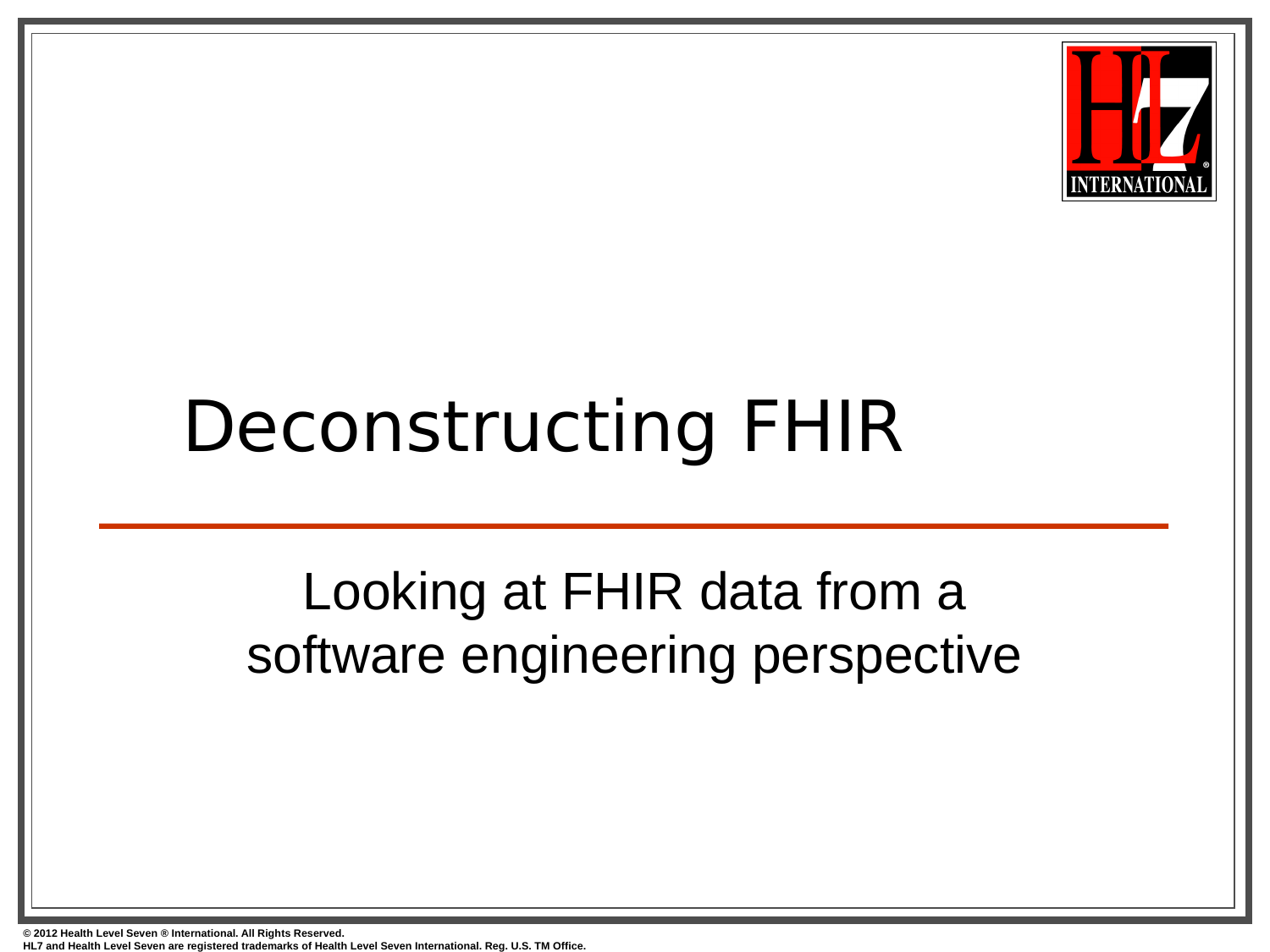

# Deconstructing FHIR
Looking at FHIR data from a software engineering perspective